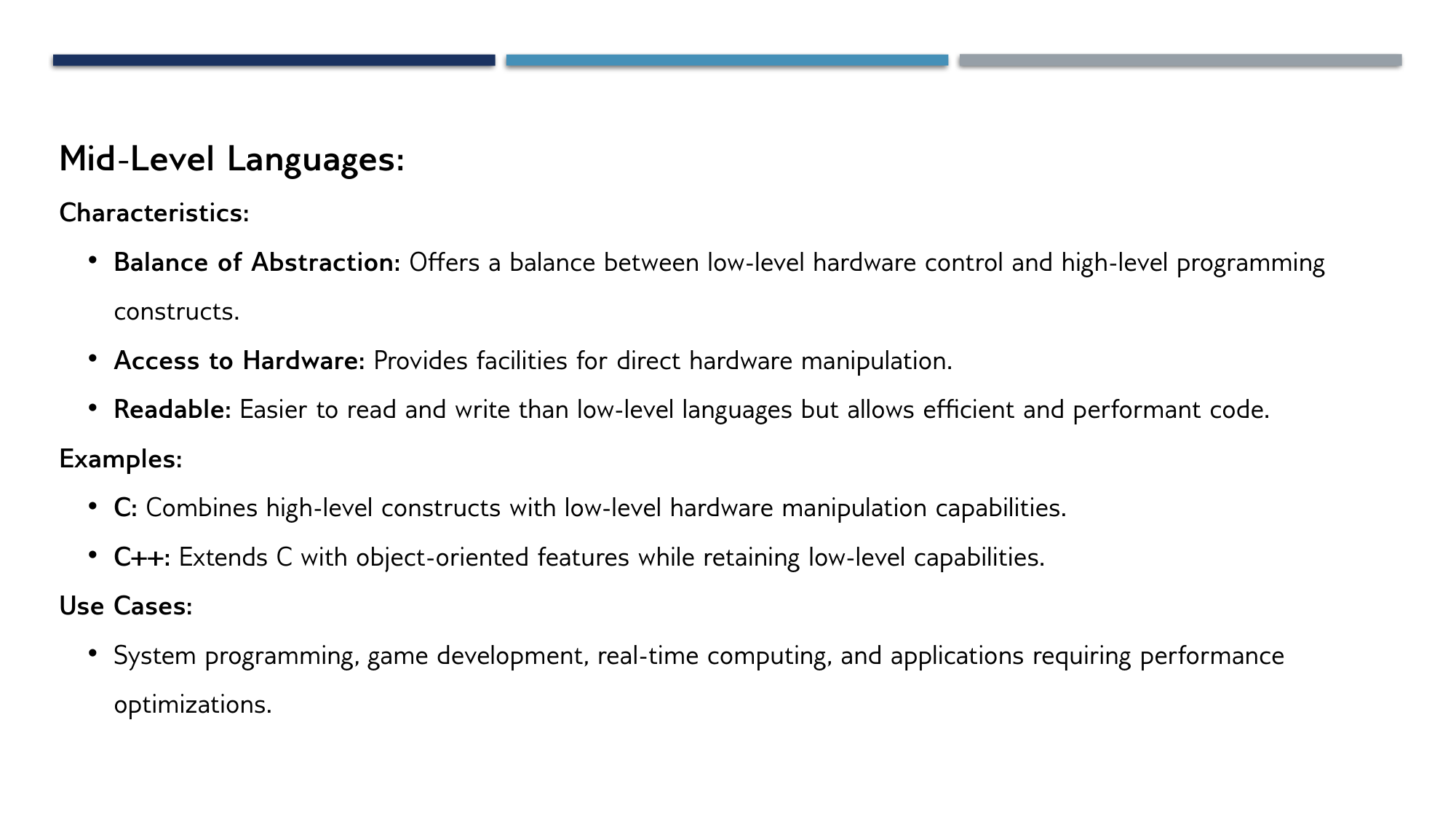

Mid-Level Languages:
Characteristics:
Balance of Abstraction: Offers a balance between low-level hardware control and high-level programming constructs.
Access to Hardware: Provides facilities for direct hardware manipulation.
Readable: Easier to read and write than low-level languages but allows efficient and performant code.
Examples:
C: Combines high-level constructs with low-level hardware manipulation capabilities.
C++: Extends C with object-oriented features while retaining low-level capabilities.
Use Cases:
System programming, game development, real-time computing, and applications requiring performance optimizations.